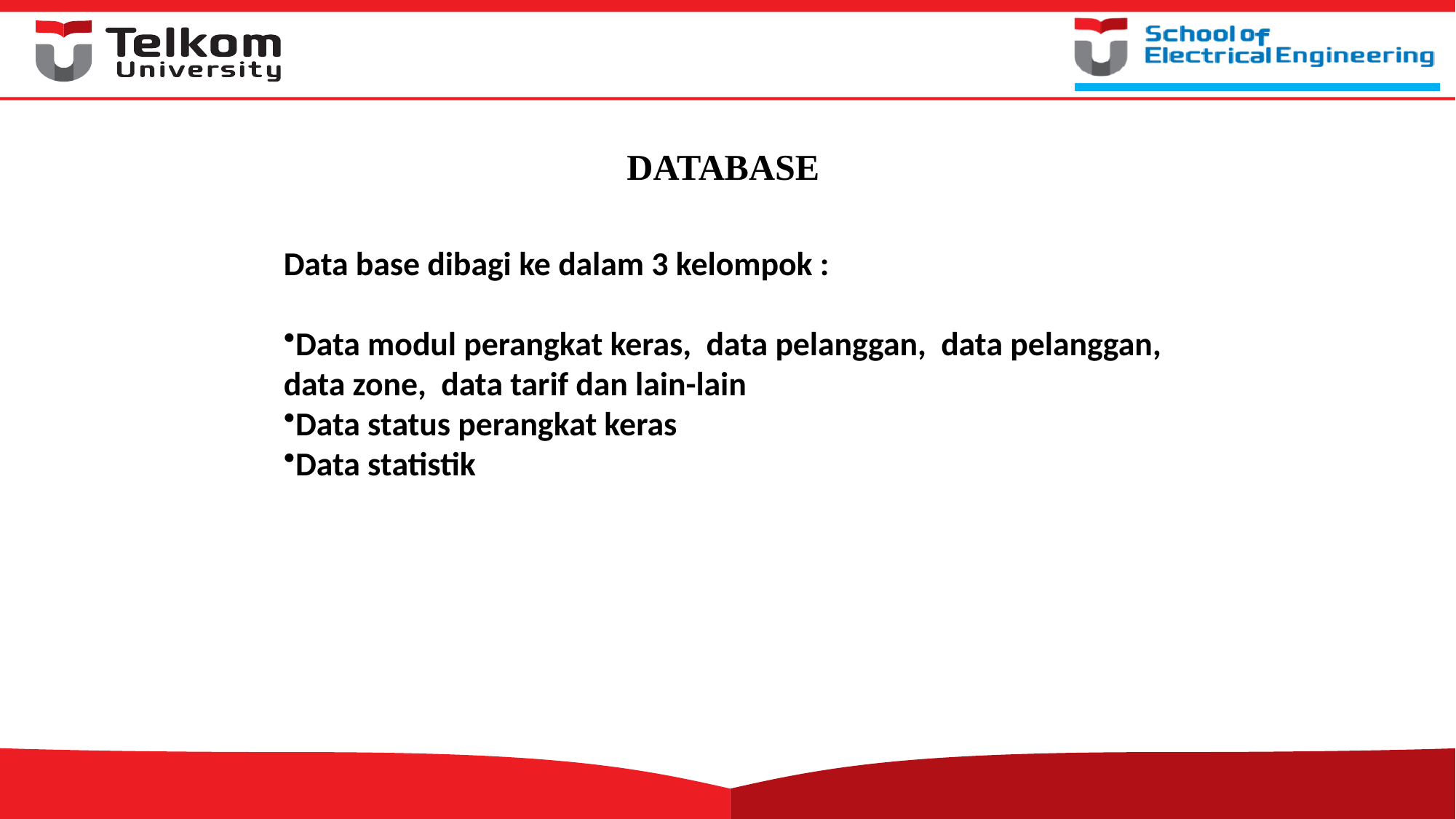

# DATABASE
Data base dibagi ke dalam 3 kelompok :

Data modul perangkat keras,  data pelanggan,  data pelanggan, data zone,  data tarif dan lain-lain
Data status perangkat keras
Data statistik